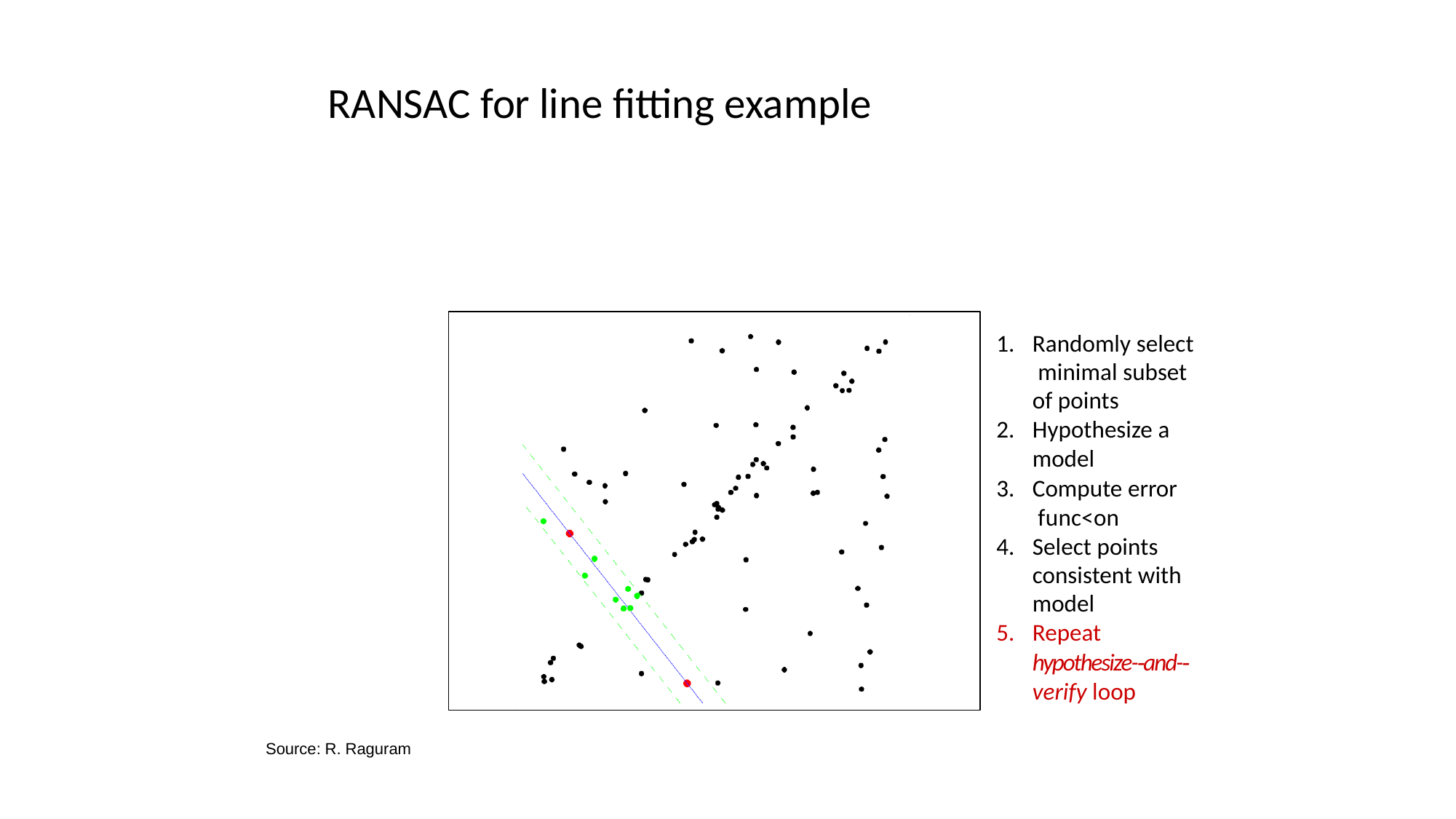

# RANSAC for line fitting example

Randomly select  minimal subset  of points
Hypothesize a
model
Compute error  func<on
Select points  consistent with
model
Repeat
hypothesize-­‐and-­‐  verify loop
Source: R. Raguram